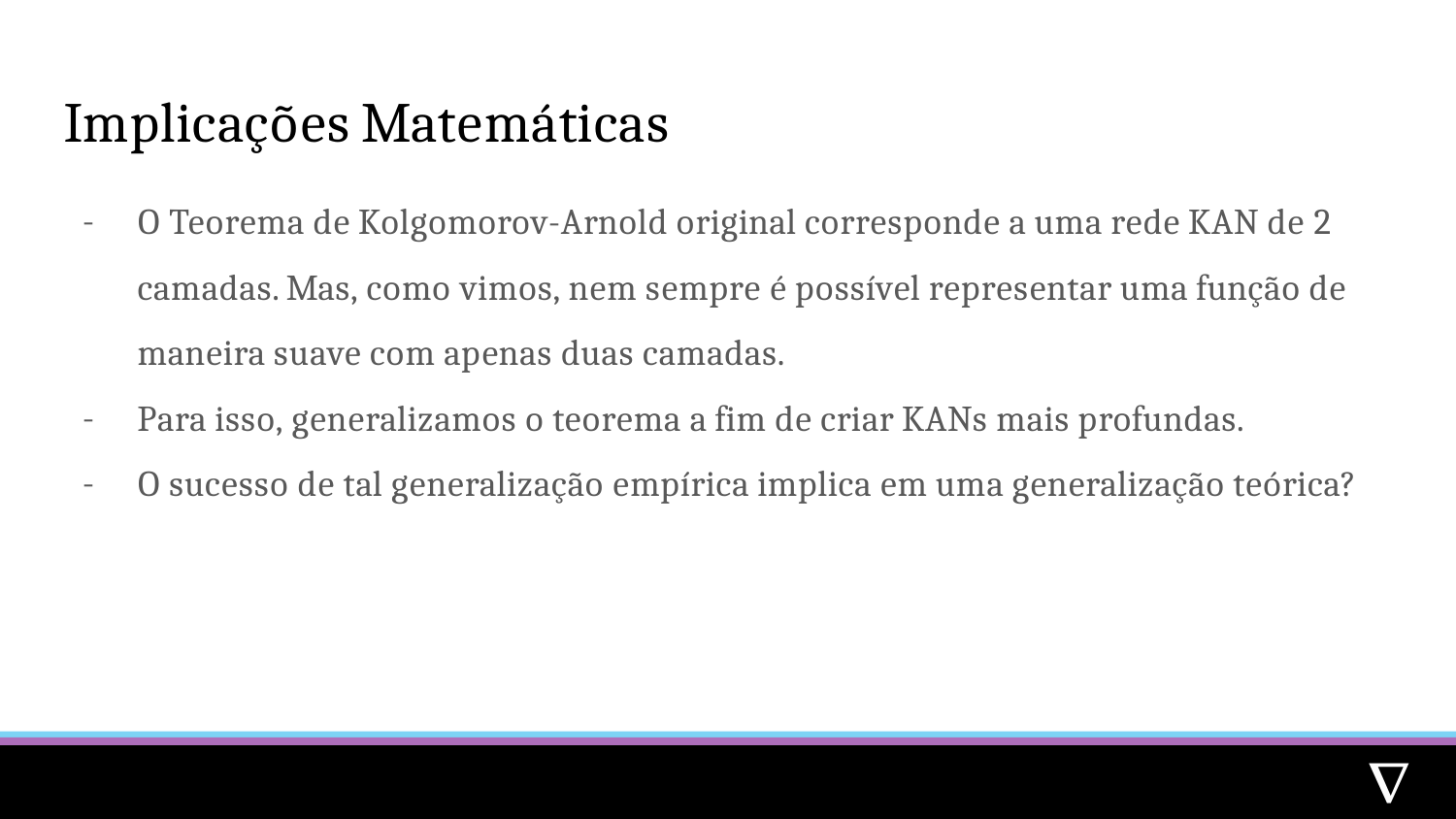

# Implicações Matemáticas
O Teorema de Kolgomorov-Arnold original corresponde a uma rede KAN de 2 camadas. Mas, como vimos, nem sempre é possível representar uma função de maneira suave com apenas duas camadas.
Para isso, generalizamos o teorema a fim de criar KANs mais profundas.
O sucesso de tal generalização empírica implica em uma generalização teórica?